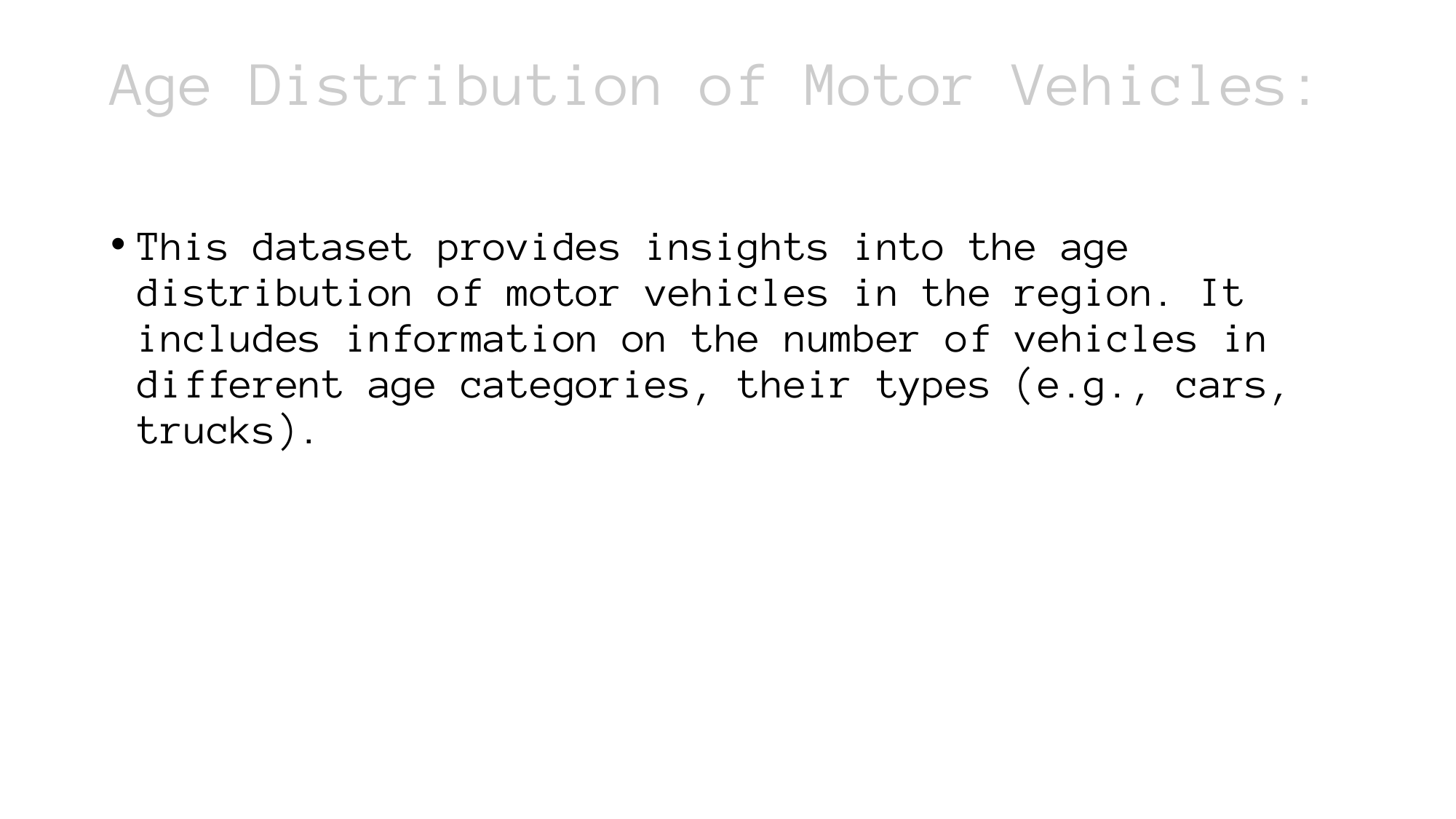

# Age Distribution of Motor Vehicles:
This dataset provides insights into the age distribution of motor vehicles in the region. It includes information on the number of vehicles in different age categories, their types (e.g., cars, trucks).